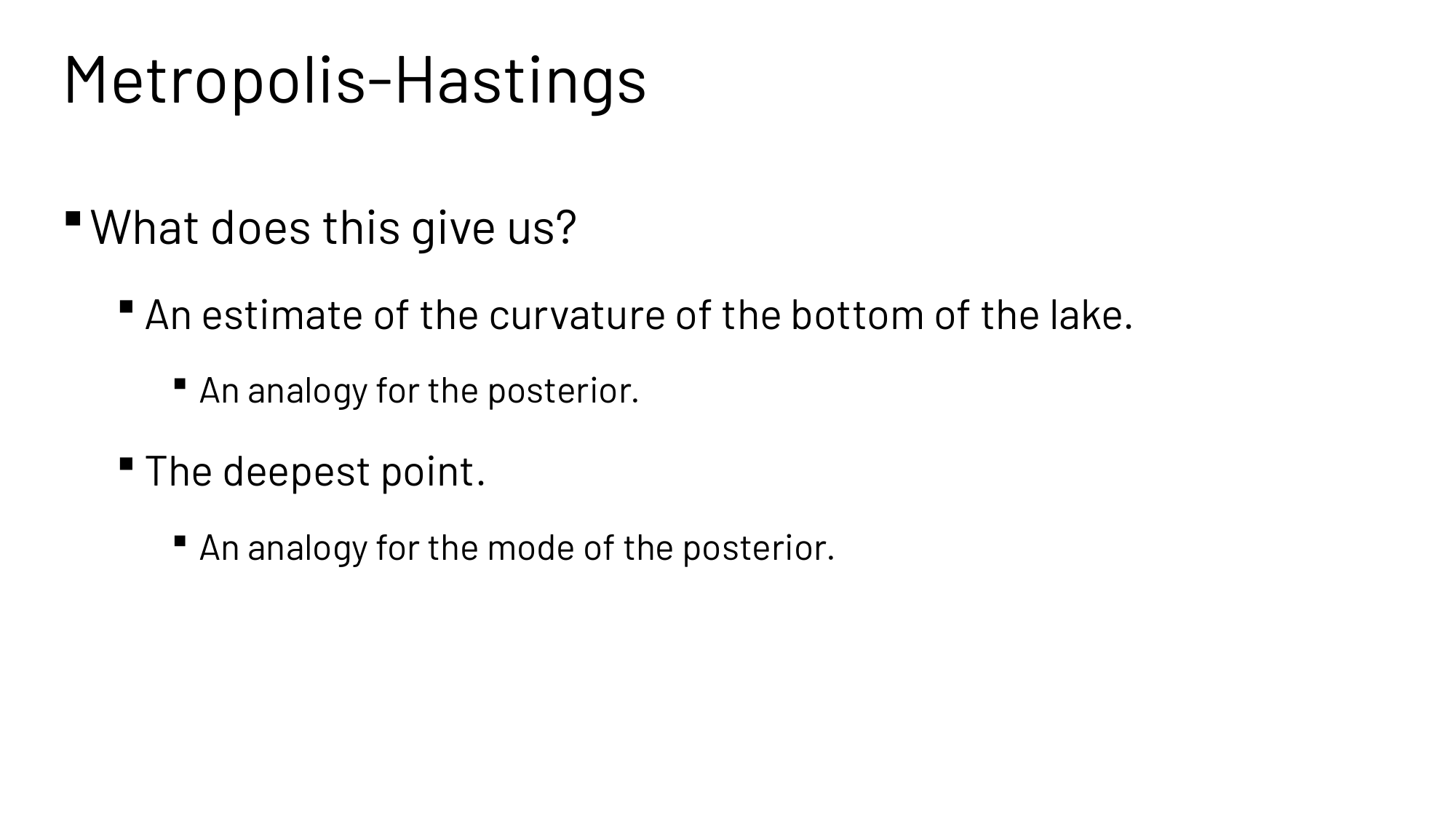

# Metropolis-Hastings
What does this give us?
An estimate of the curvature of the bottom of the lake.
An analogy for the posterior.
The deepest point.
An analogy for the mode of the posterior.